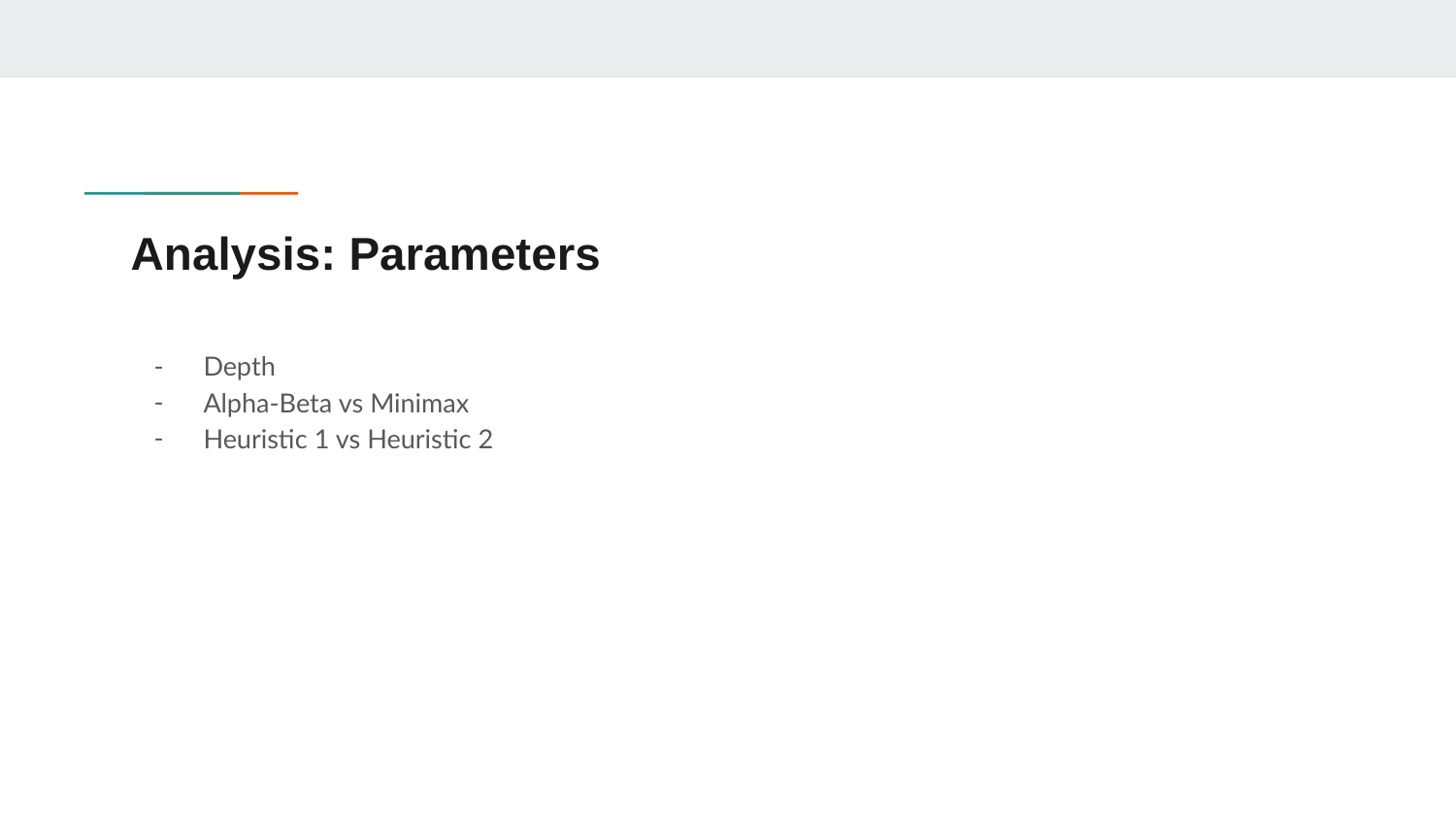

# Analysis: Parameters
Depth
Alpha-Beta vs Minimax
Heuristic 1 vs Heuristic 2